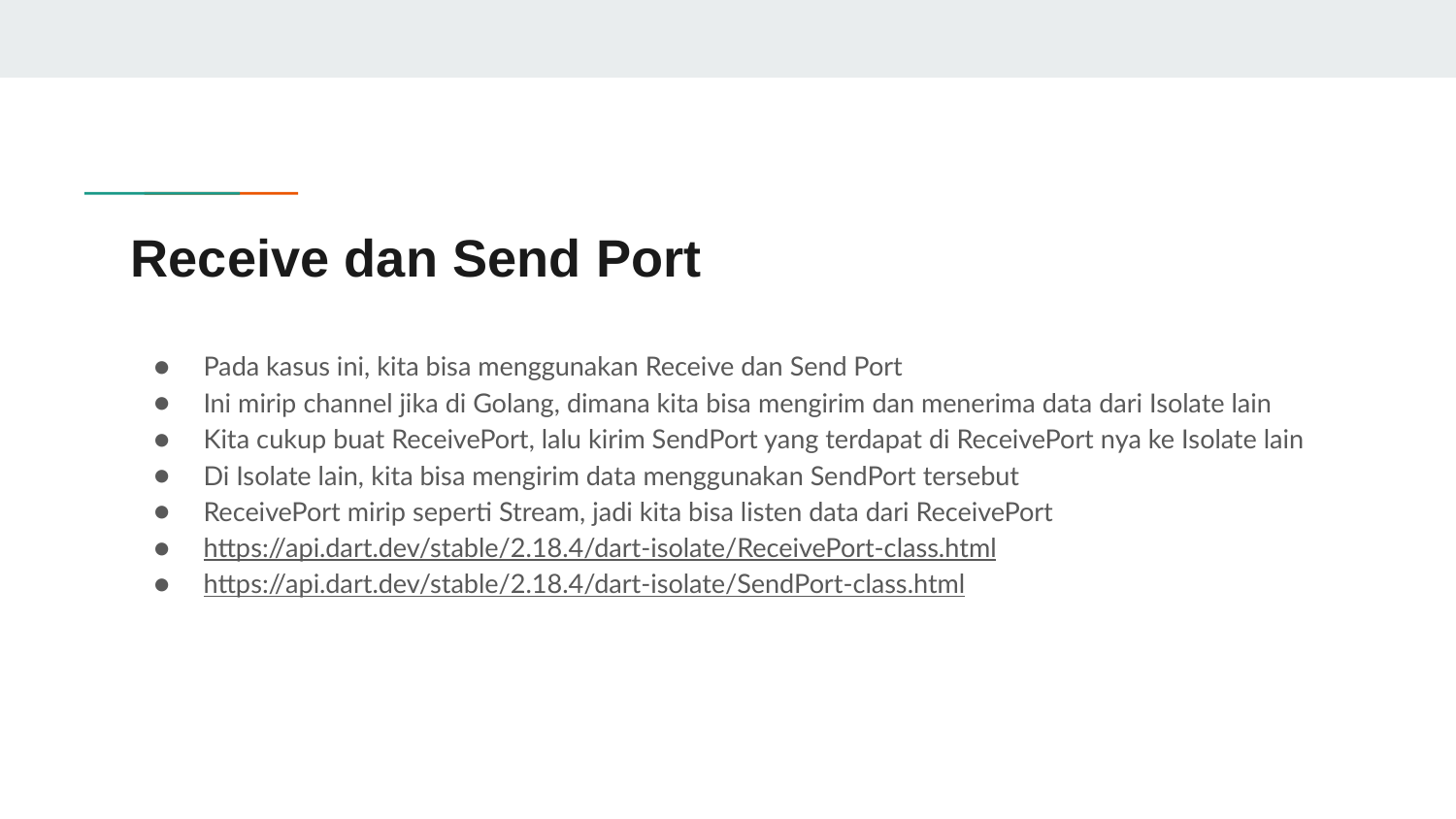

# Receive dan Send Port
Pada kasus ini, kita bisa menggunakan Receive dan Send Port
Ini mirip channel jika di Golang, dimana kita bisa mengirim dan menerima data dari Isolate lain
Kita cukup buat ReceivePort, lalu kirim SendPort yang terdapat di ReceivePort nya ke Isolate lain
Di Isolate lain, kita bisa mengirim data menggunakan SendPort tersebut
ReceivePort mirip seperti Stream, jadi kita bisa listen data dari ReceivePort
https://api.dart.dev/stable/2.18.4/dart-isolate/ReceivePort-class.html
https://api.dart.dev/stable/2.18.4/dart-isolate/SendPort-class.html